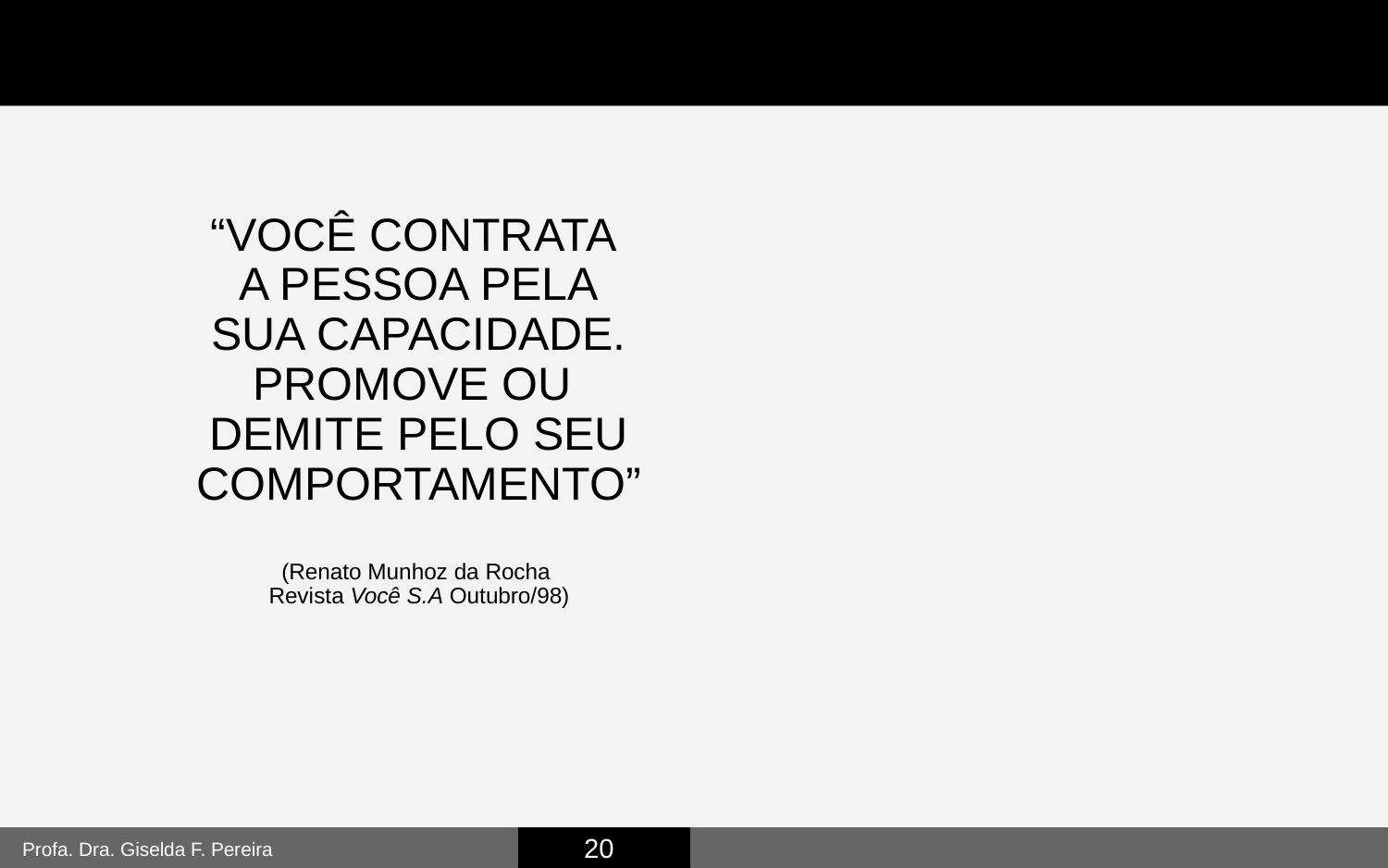

“VOCÊ CONTRATA
A PESSOA PELA
SUA CAPACIDADE.
PROMOVE OU
DEMITE PELO SEU
COMPORTAMENTO”

(Renato Munhoz da Rocha
Revista Você S.A Outubro/98)
20